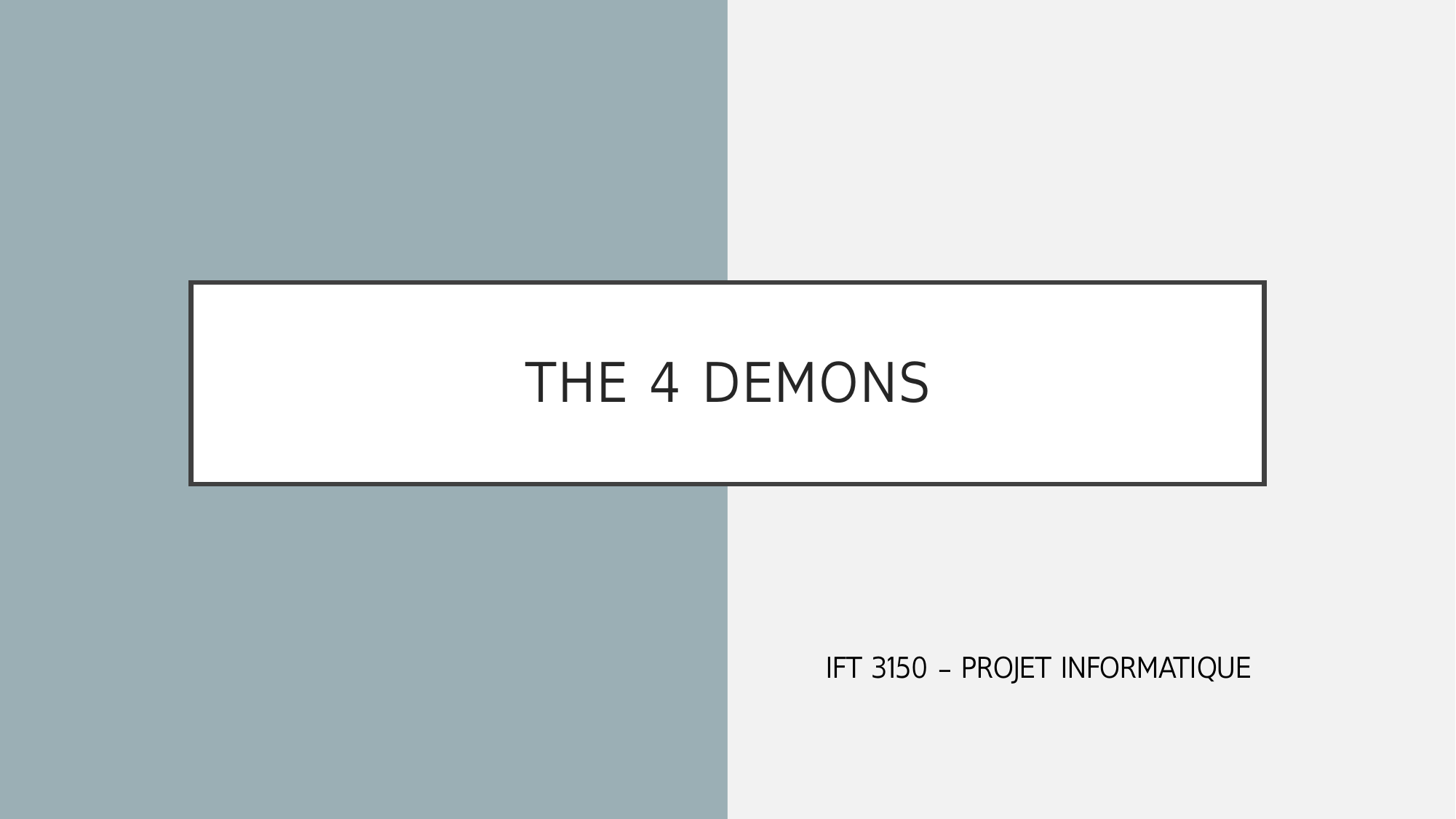

# The 4 demons
IFT 3150 – PROJET INFORMATIQUE